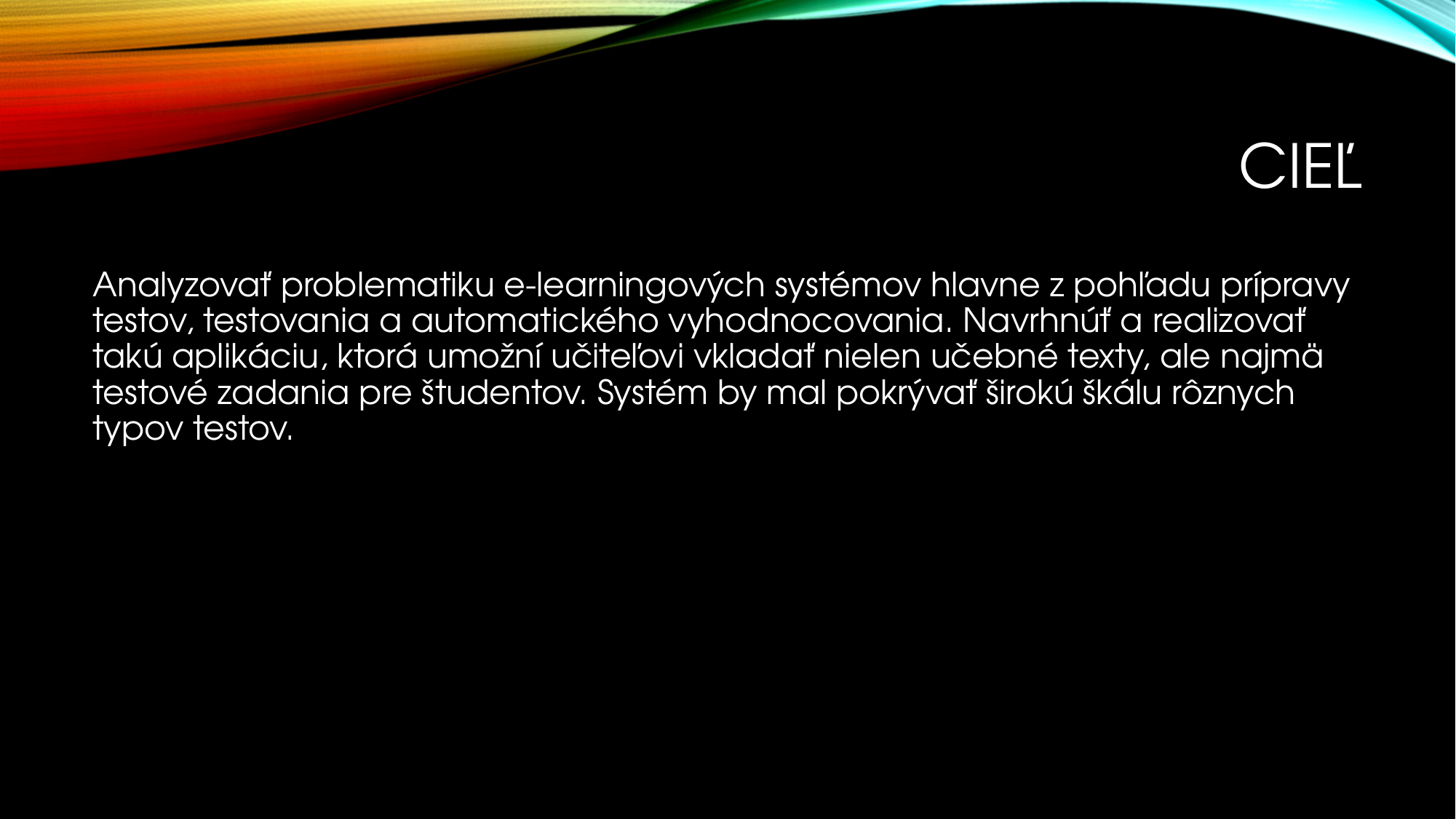

# Cieľ
Analyzovať problematiku e-learningových systémov hlavne z pohľadu prípravy testov, testovania a automatického vyhodnocovania. Navrhnúť a realizovať takú aplikáciu, ktorá umožní učiteľovi vkladať nielen učebné texty, ale najmä testové zadania pre študentov. Systém by mal pokrývať širokú škálu rôznych typov testov.